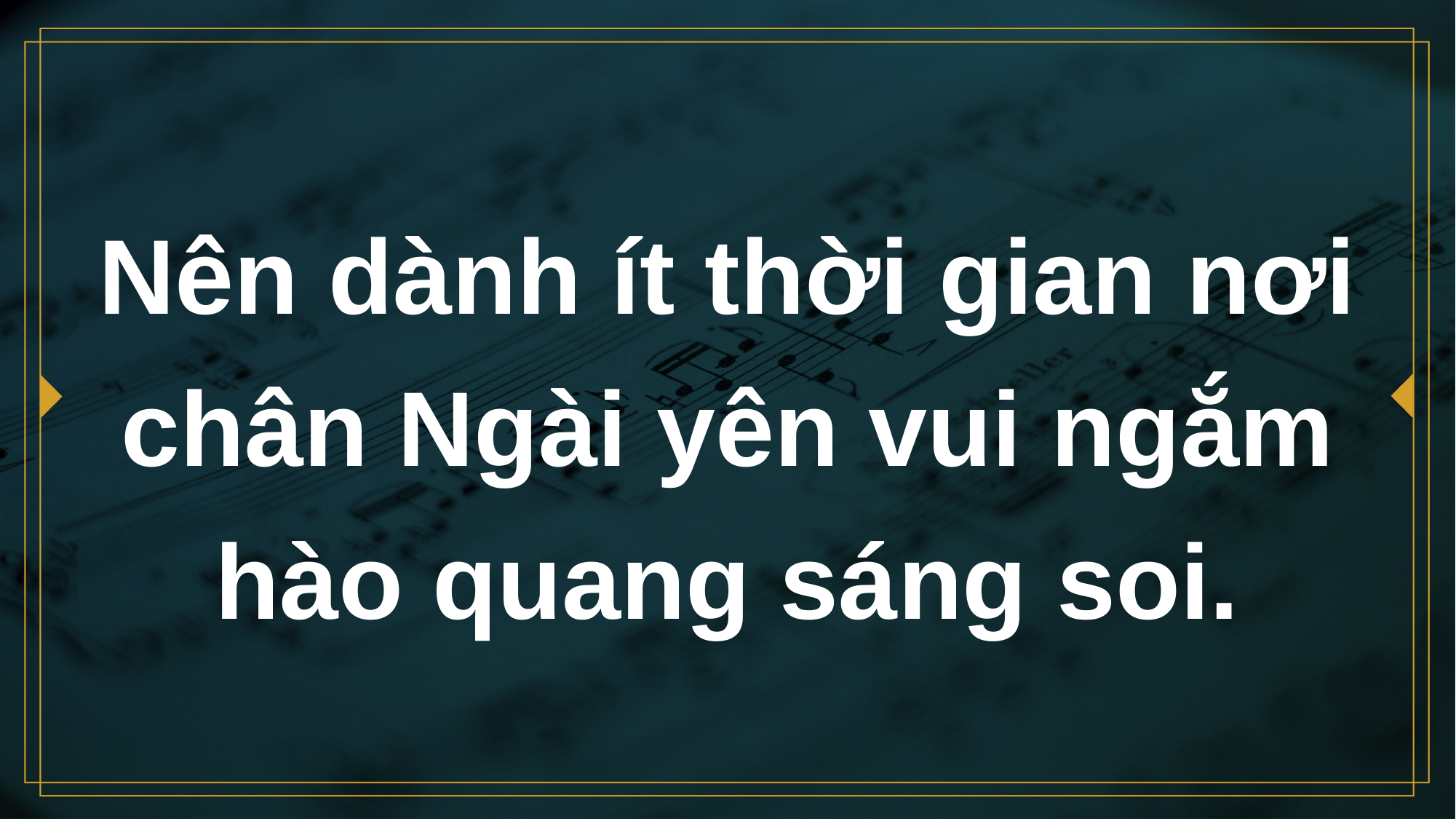

# Nên dành ít thời gian nơi chân Ngài yên vui ngắm hào quang sáng soi.